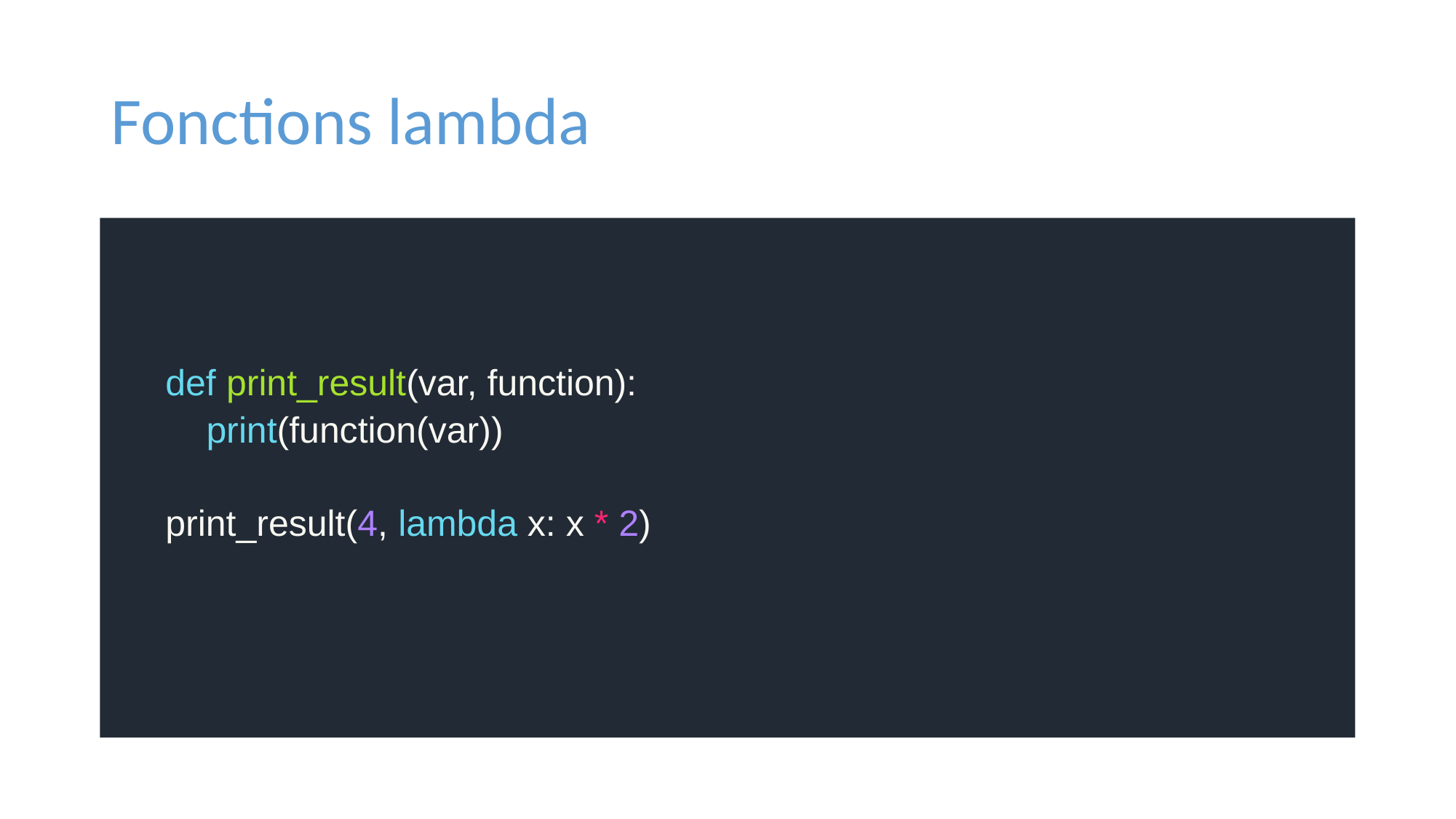

# Fonctions lambda
def print_result(var, function):
    print(function(var))

print_result(4, lambda x: x * 2)